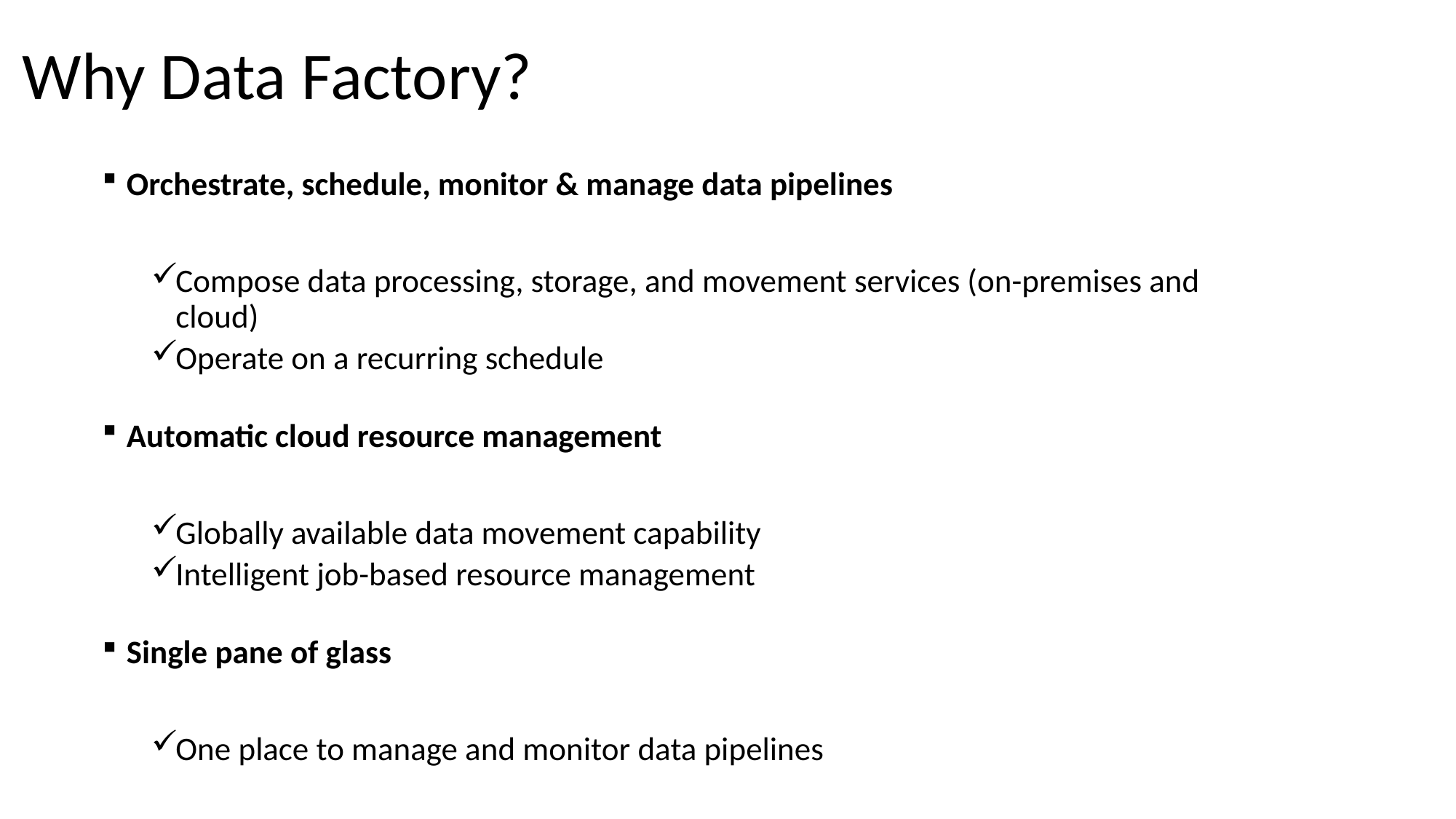

# Why Data Factory?
Orchestrate, schedule, monitor & manage data pipelines

Compose data processing, storage, and movement services (on-premises and cloud)
Operate on a recurring schedule
Automatic cloud resource management

Globally available data movement capability
Intelligent job-based resource management
Single pane of glass

One place to manage and monitor data pipelines